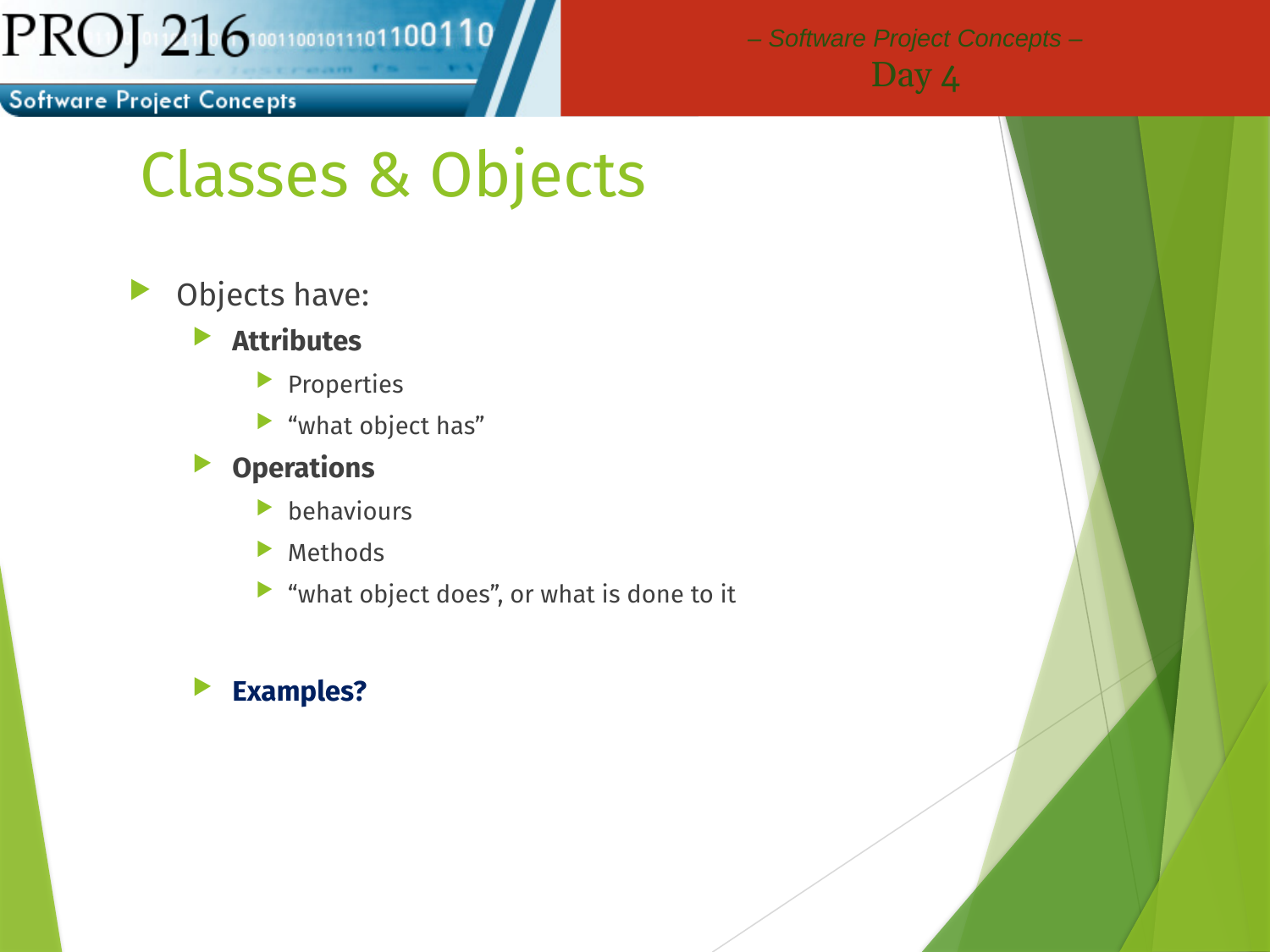

# Classes & Objects
Objects have:
Attributes
Properties
“what object has”
Operations
behaviours
Methods
“what object does”, or what is done to it

Examples?